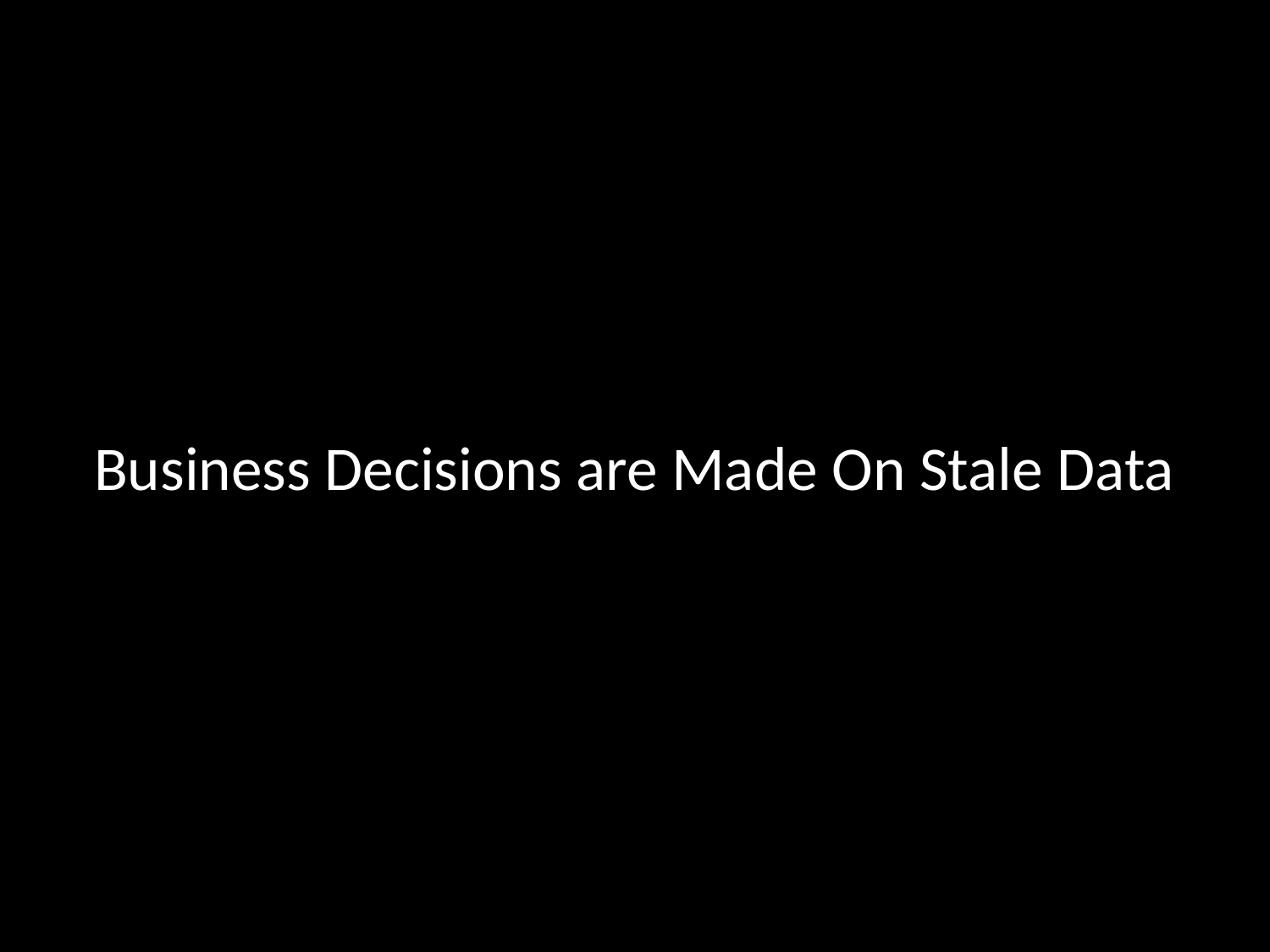

# Business Decisions are Made On Stale Data